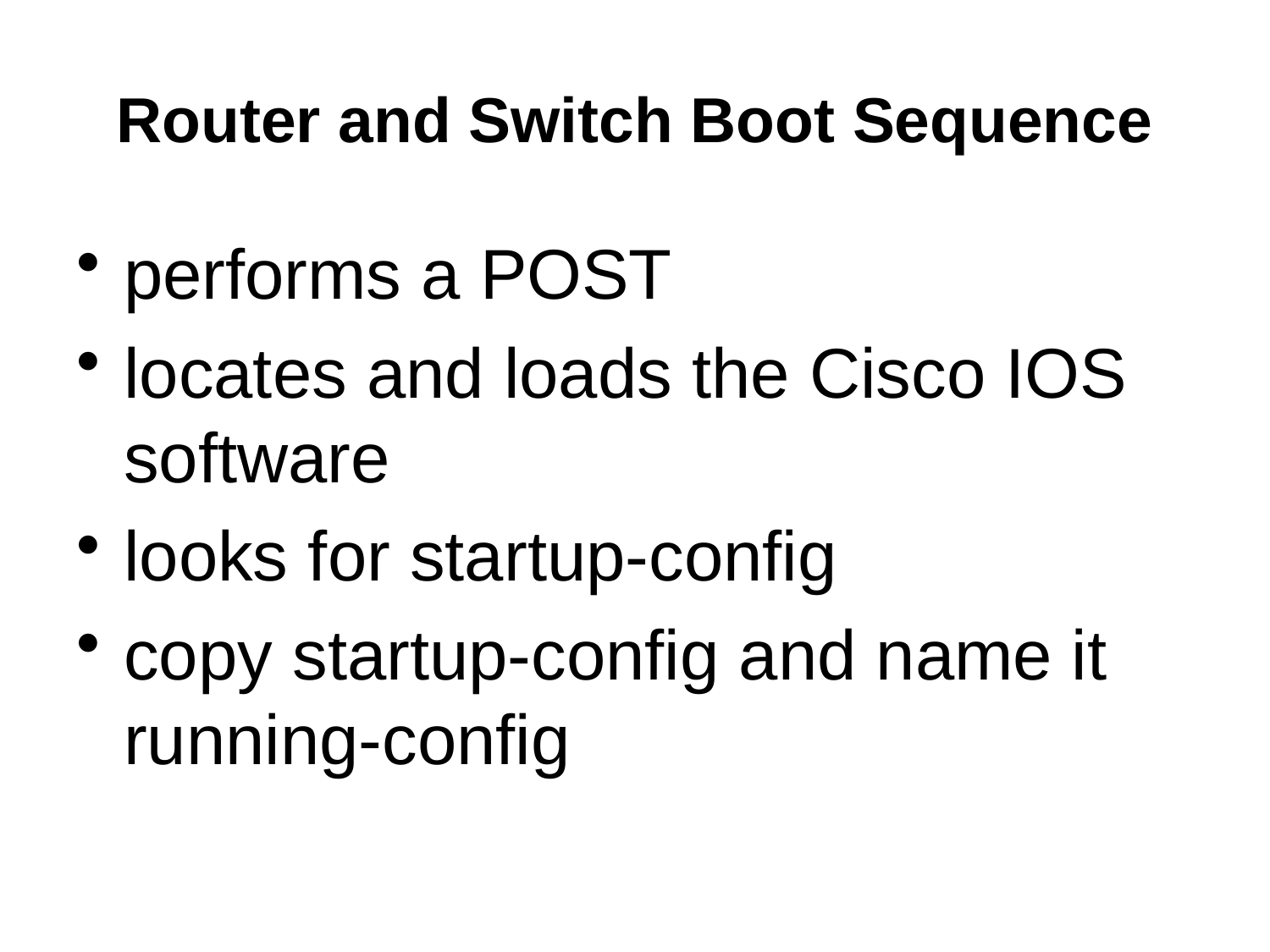

# Router and Switch Boot Sequence
performs a POST
locates and loads the Cisco IOS software
looks for startup-config
copy startup-config and name it running-config